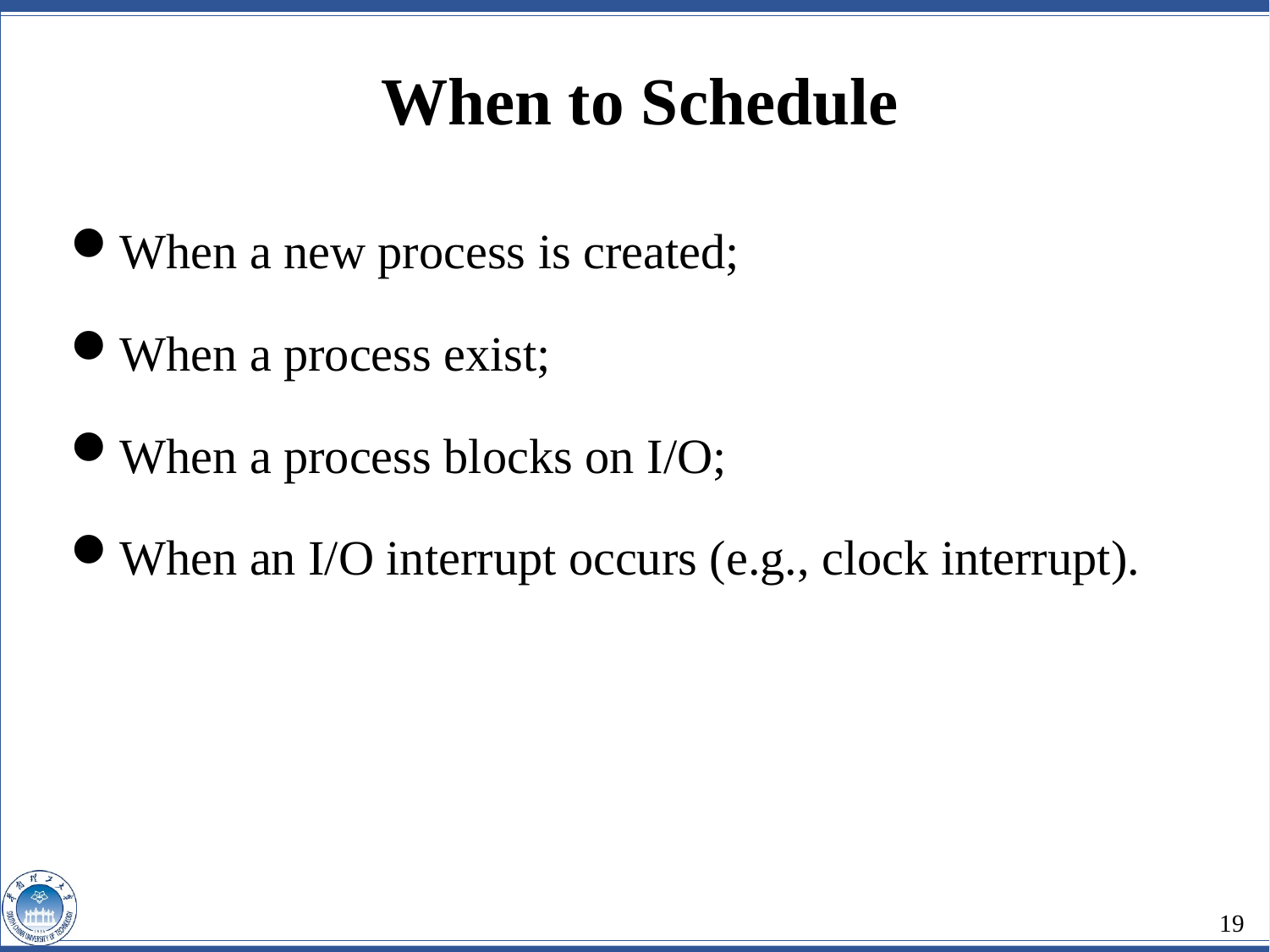

When to Schedule
When a new process is created;
When a process exist;
When a process blocks on I/O;
When an I/O interrupt occurs (e.g., clock interrupt).
19